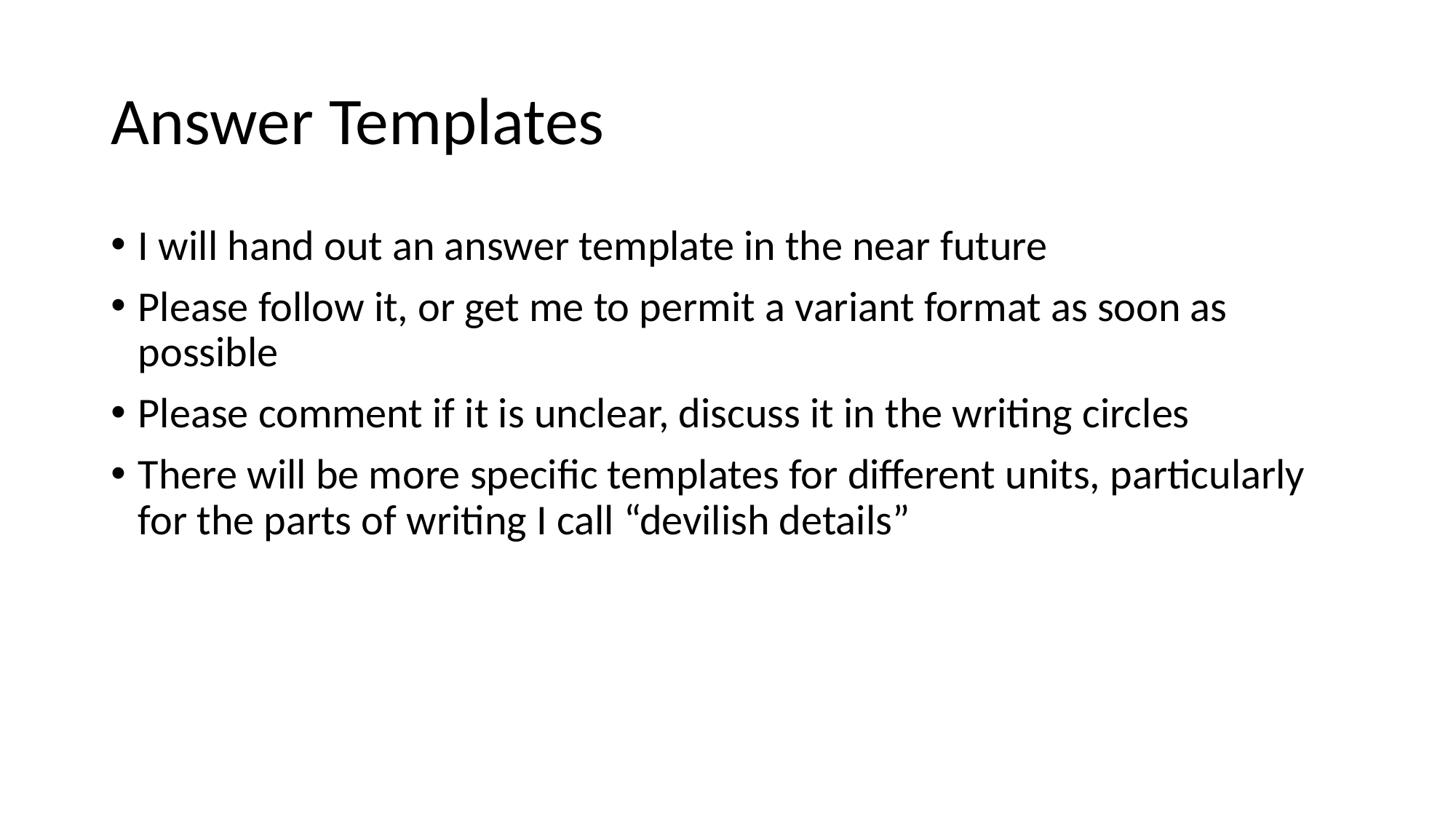

# Answer Templates
I will hand out an answer template in the near future
Please follow it, or get me to permit a variant format as soon as possible
Please comment if it is unclear, discuss it in the writing circles
There will be more specific templates for different units, particularly for the parts of writing I call “devilish details”